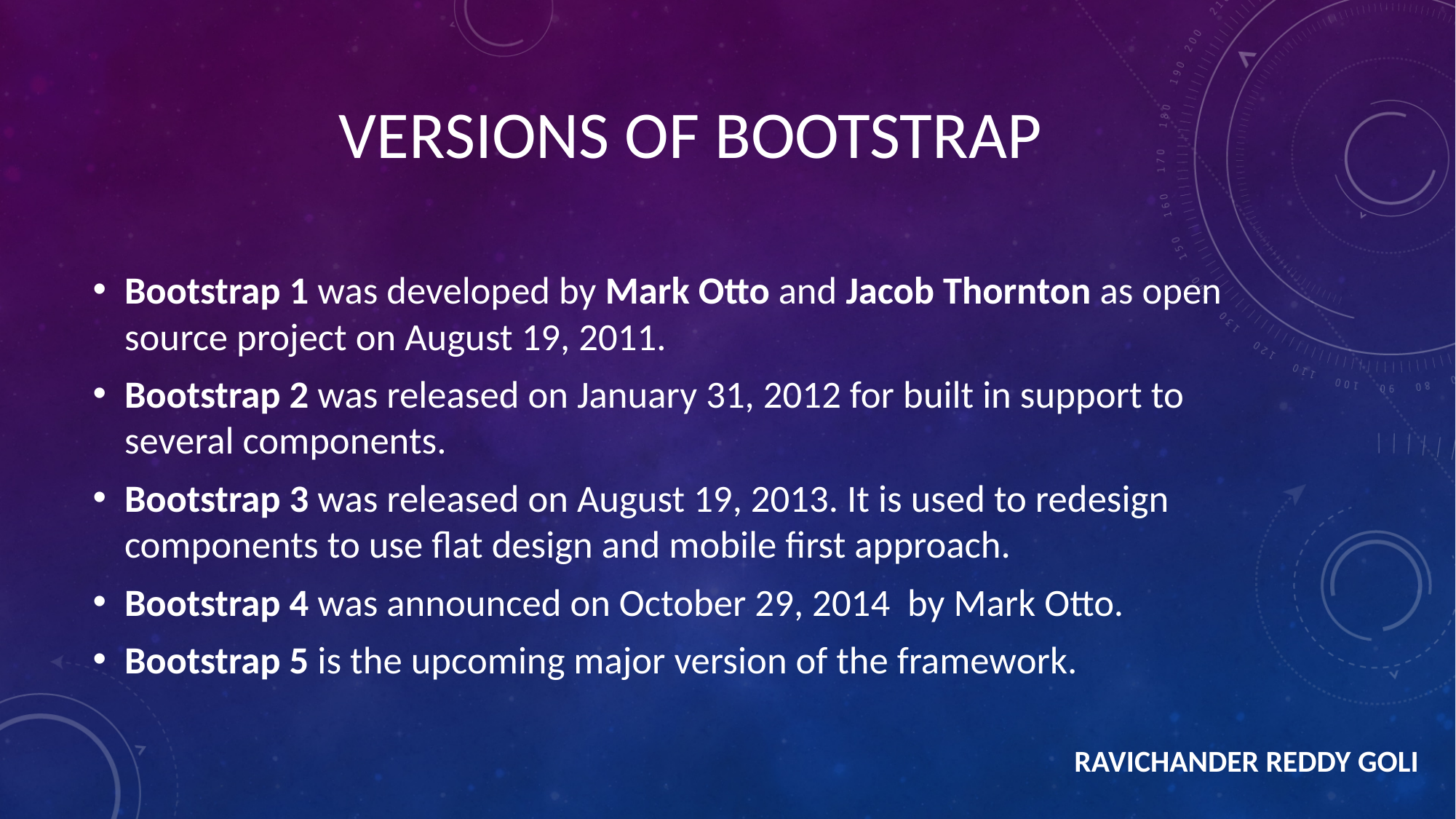

# Versions of bootstrap
Bootstrap 1 was developed by Mark Otto and Jacob Thornton as open source project on August 19, 2011.
Bootstrap 2 was released on January 31, 2012 for built in support to  several components.
Bootstrap 3 was released on August 19, 2013. It is used to redesign components to use flat design and mobile first approach.
Bootstrap 4 was announced on October 29, 2014  by Mark Otto.
Bootstrap 5 is the upcoming major version of the framework.
                                                                                                                                              RAVICHANDER REDDY GOLI